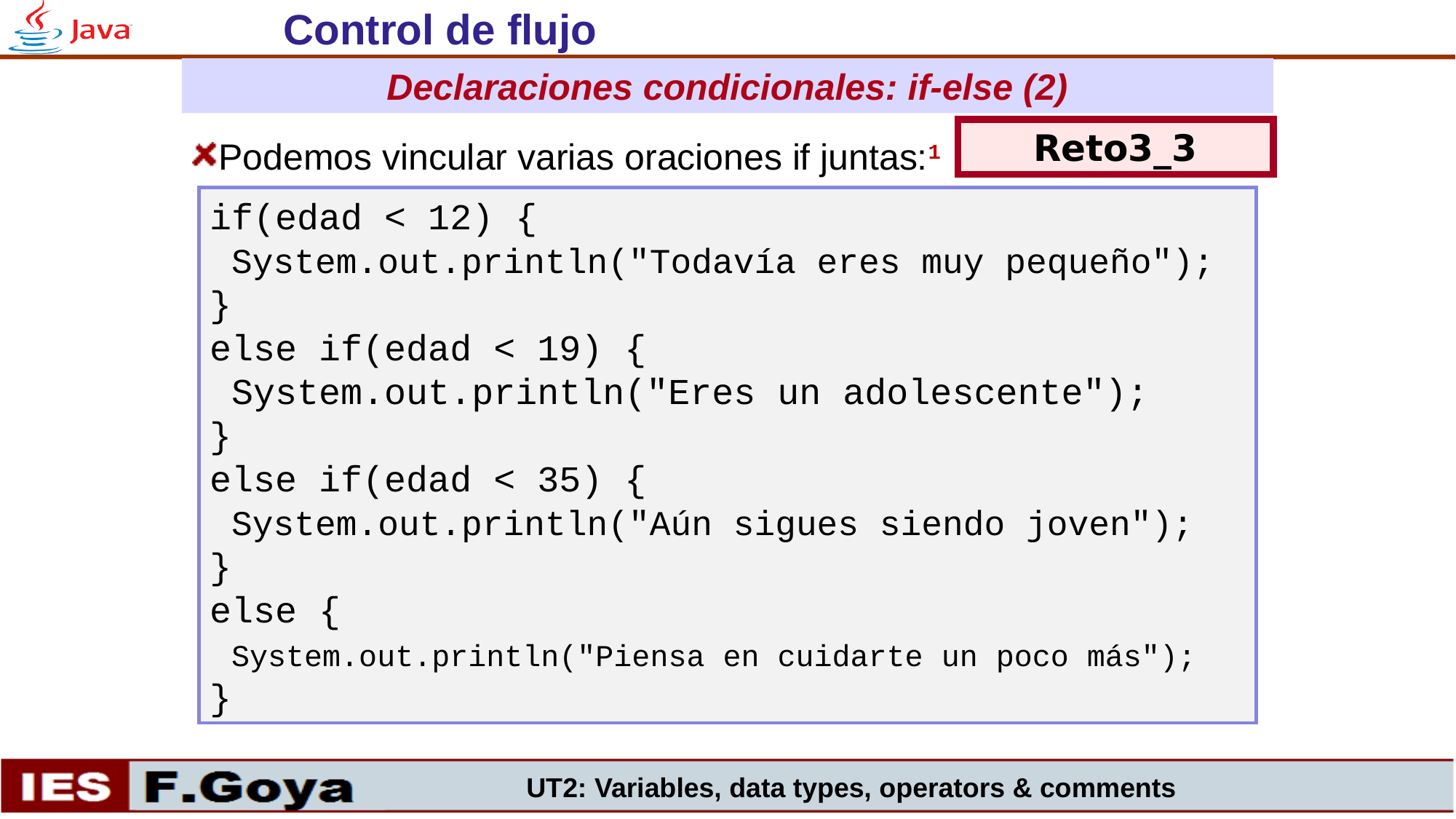

Control de flujo
Declaraciones condicionales: if-else (2)
Reto3_3
Podemos vincular varias oraciones if juntas:1
if(edad < 12) {
 System.out.println("Todavía eres muy pequeño");
}
else if(edad < 19) {
 System.out.println("Eres un adolescente");
}
else if(edad < 35) {
 System.out.println("Aún sigues siendo joven");
}
else {
 System.out.println("Piensa en cuidarte un poco más");
}